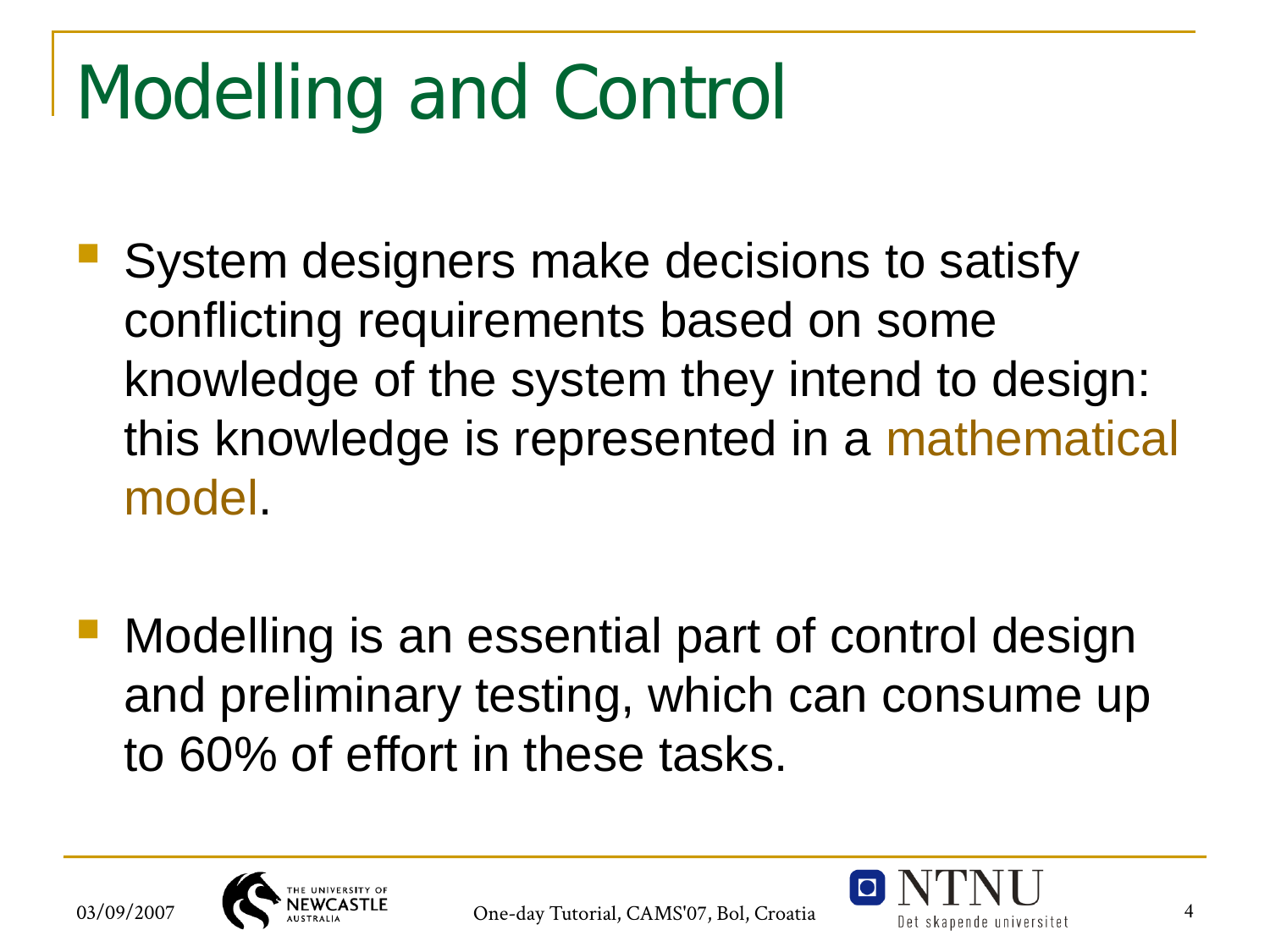

# Modelling and Control
System designers make decisions to satisfy conflicting requirements based on some knowledge of the system they intend to design: this knowledge is represented in a mathematical model.

Modelling is an essential part of control design and preliminary testing, which can consume up to 60% of effort in these tasks.
03/09/2007
4
One-day Tutorial, CAMS'07, Bol, Croatia